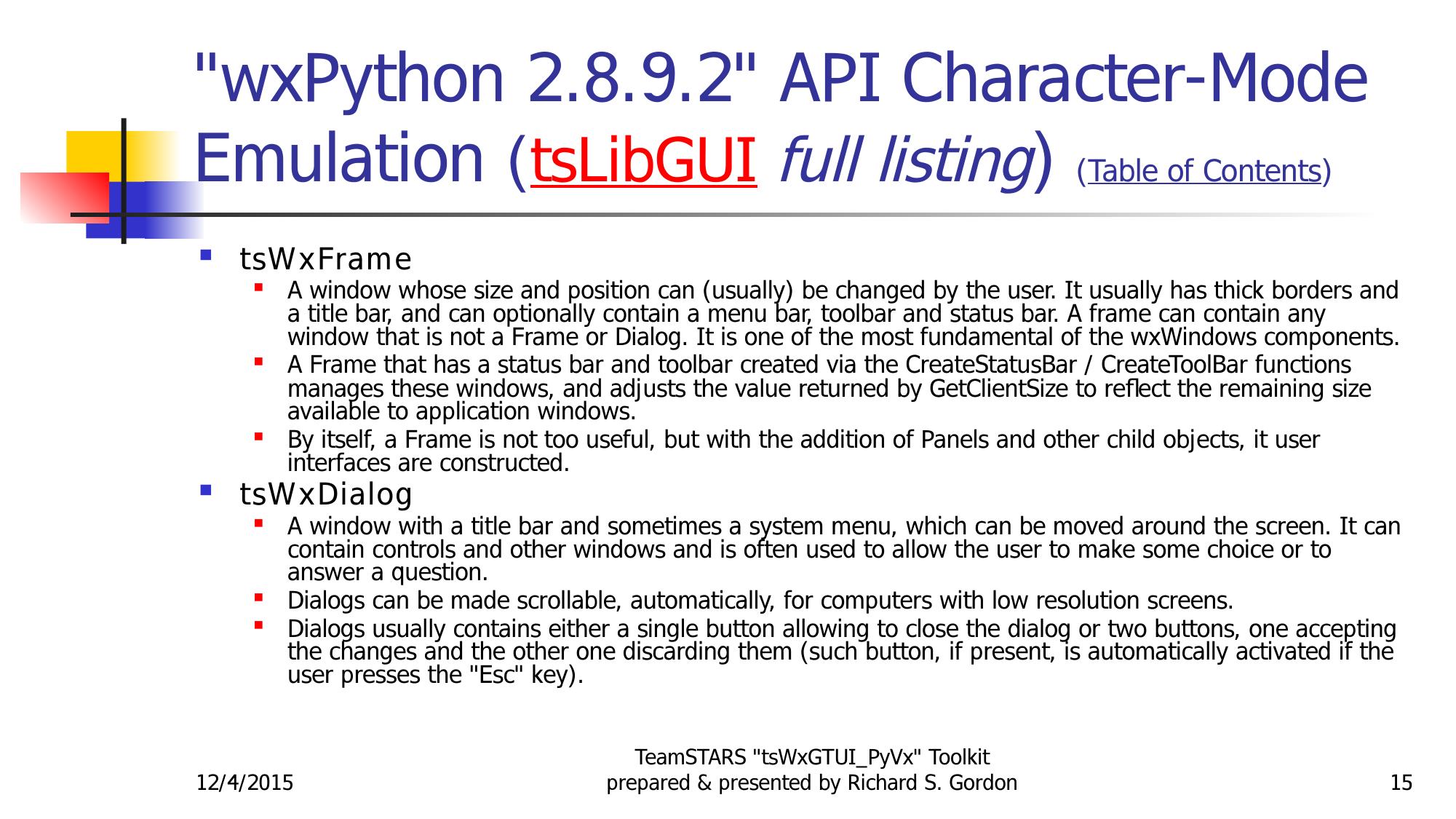

# "wxPython 2.8.9.2" API Character-Mode Emulation (tsLibGUI full listing)  (Table of Contents)
tsWxFrame
A window whose size and position can (usually) be changed by the user. It usually has thick borders and a title bar, and can optionally contain a menu bar, toolbar and status bar. A frame can contain any window that is not a Frame or Dialog. It is one of the most fundamental of the wxWindows components.
A Frame that has a status bar and toolbar created via the CreateStatusBar / CreateToolBar functions manages these windows, and adjusts the value returned by GetClientSize to reflect the remaining size available to application windows.
By itself, a Frame is not too useful, but with the addition of Panels and other child objects, it user interfaces are constructed.
tsWxDialog
A window with a title bar and sometimes a system menu, which can be moved around the screen. It can contain controls and other windows and is often used to allow the user to make some choice or to answer a question.
Dialogs can be made scrollable, automatically, for computers with low resolution screens.
Dialogs usually contains either a single button allowing to close the dialog or two buttons, one accepting the changes and the other one discarding them (such button, if present, is automatically activated if the user presses the "Esc" key).
12/4/2015
TeamSTARS "tsWxGTUI_PyVx" Toolkit prepared & presented by Richard S. Gordon
15